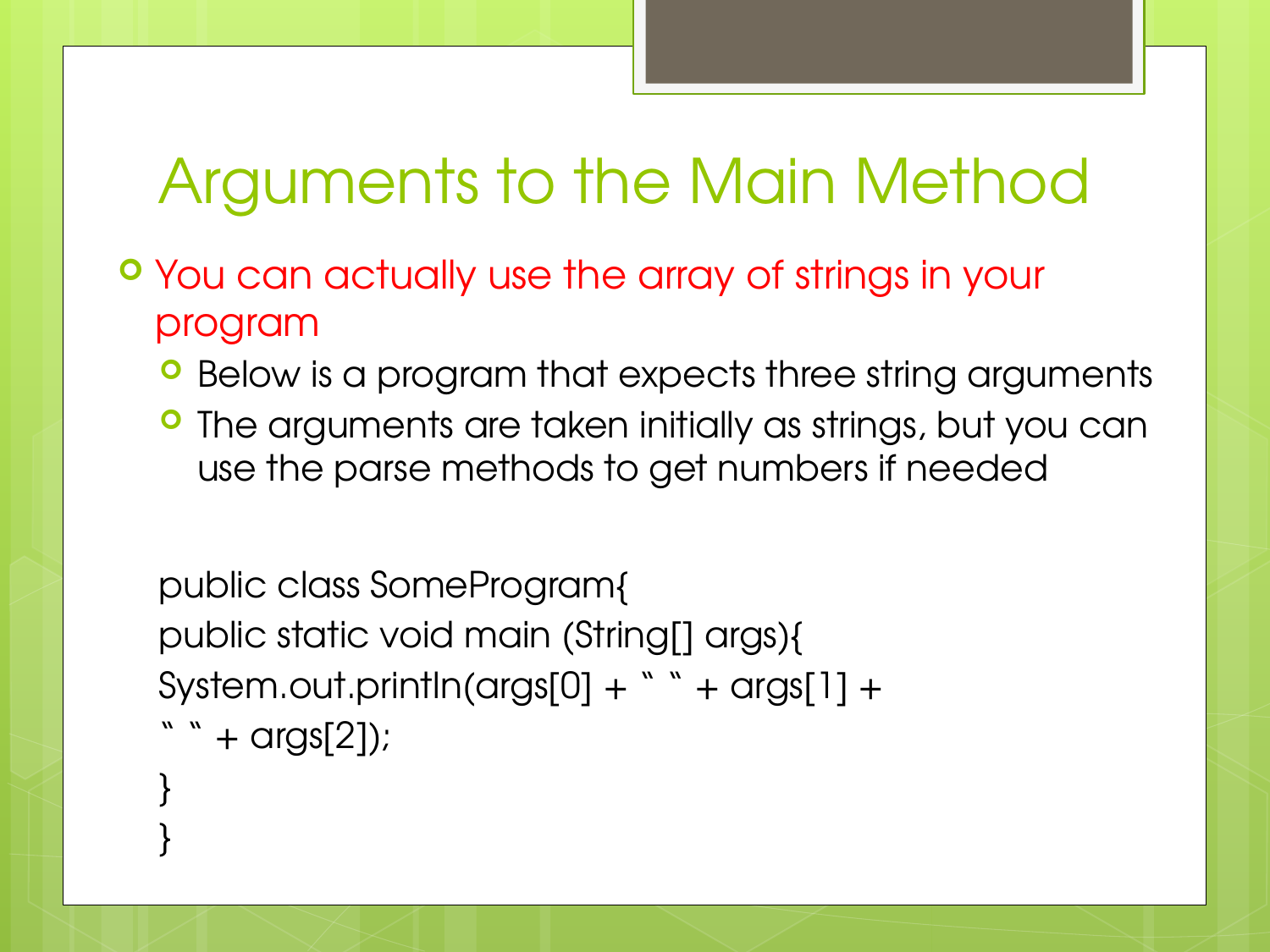

# Arguments to the Main Method
You can actually use the array of strings in your program
Below is a program that expects three string arguments
The arguments are taken initially as strings, but you can use the parse methods to get numbers if needed

public class SomeProgram{
	public static void main (String[] args){
		System.out.println(args[0] + “ “ + args[1] +
			“ “ + args[2]);
	}
}